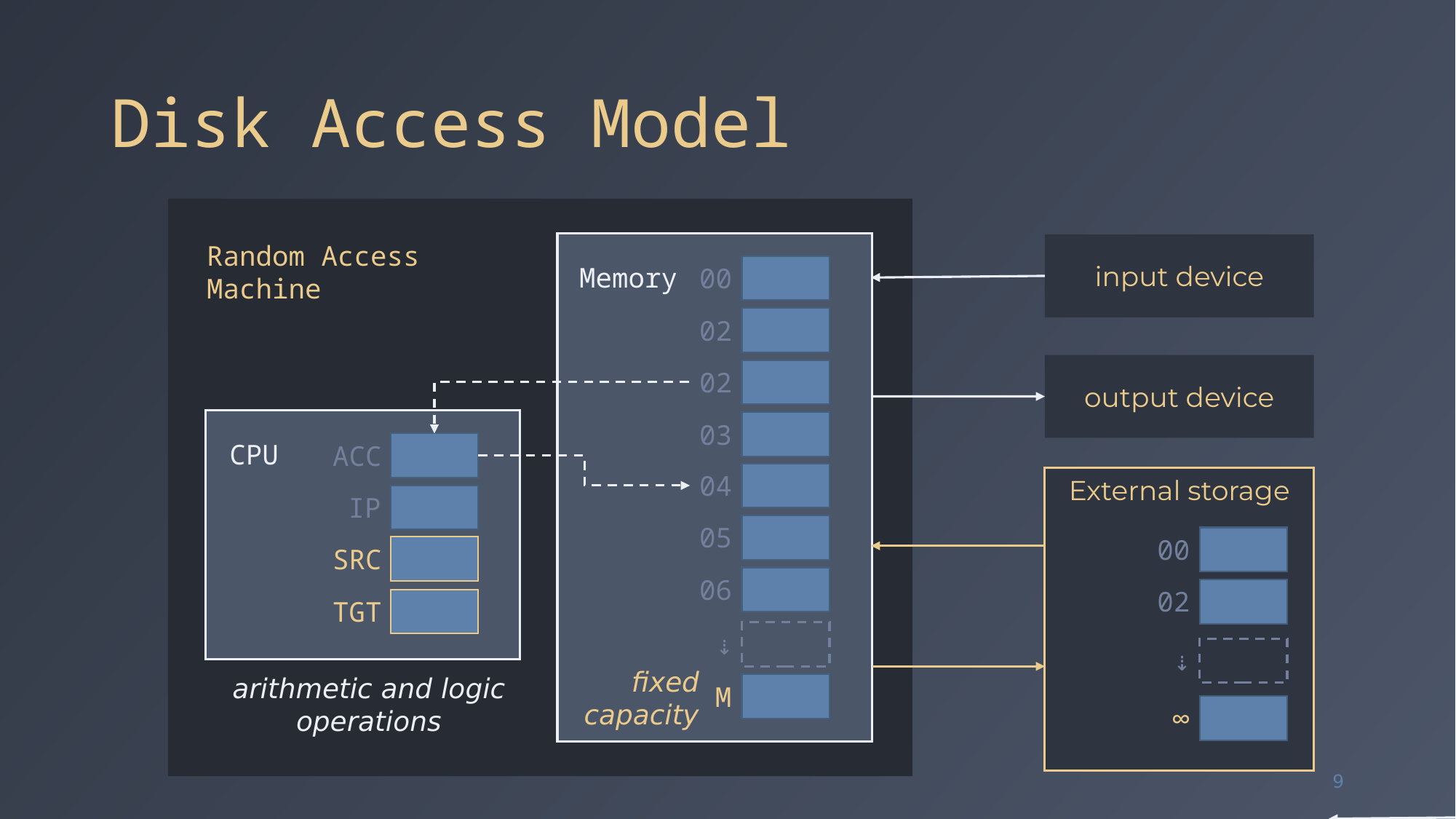

# Disk Access Model

Random Access
Machine

input device

Memory
00

02

output device
02

03

CPU
ACC

04

External storage
IP

05

00

SRC

06

02

TGT

⇣

⇣

fixed
capacity
arithmetic and logic
operations
M

∞

9